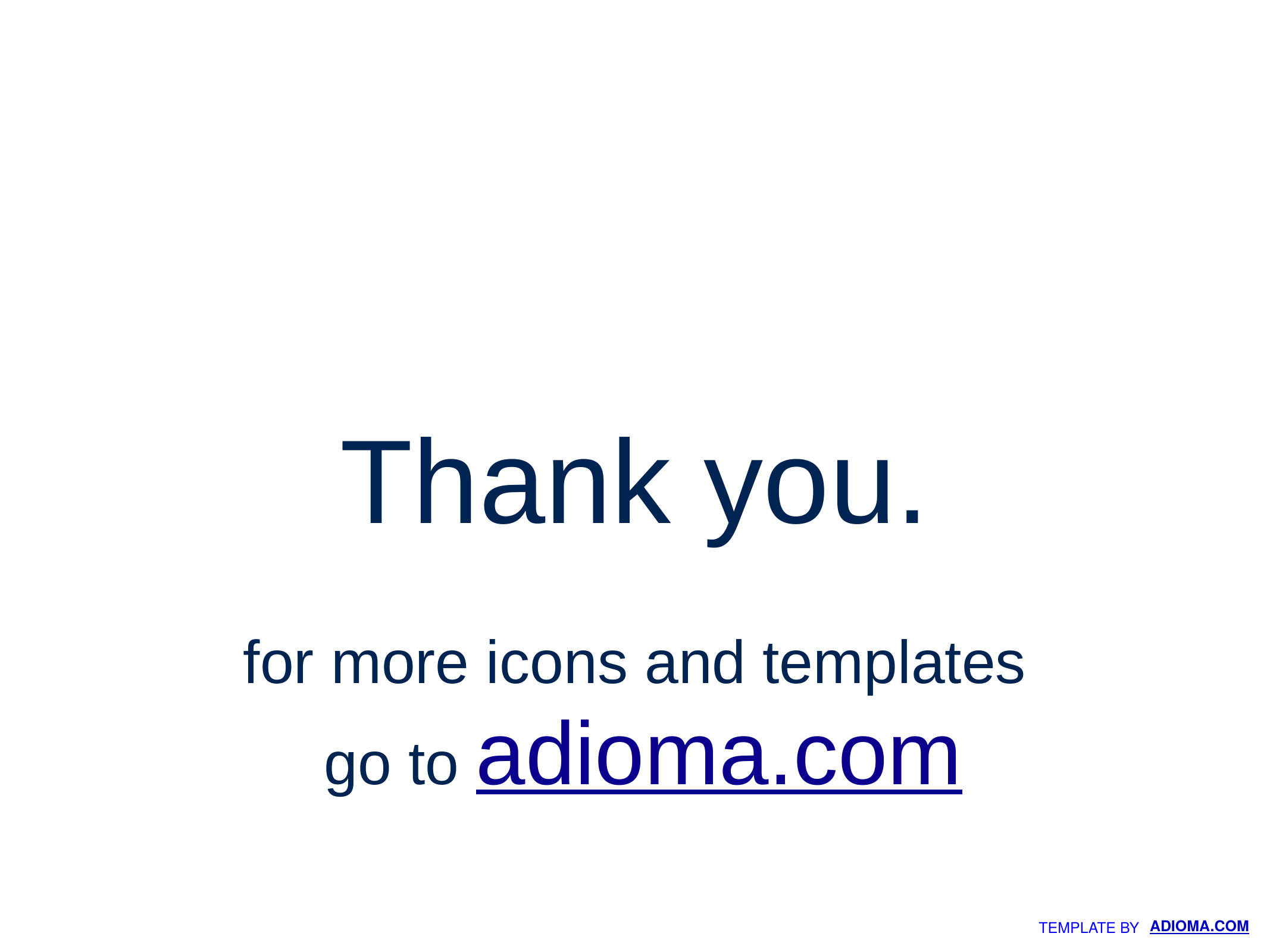

Thank you.
for more icons and templates
 go to adioma.com